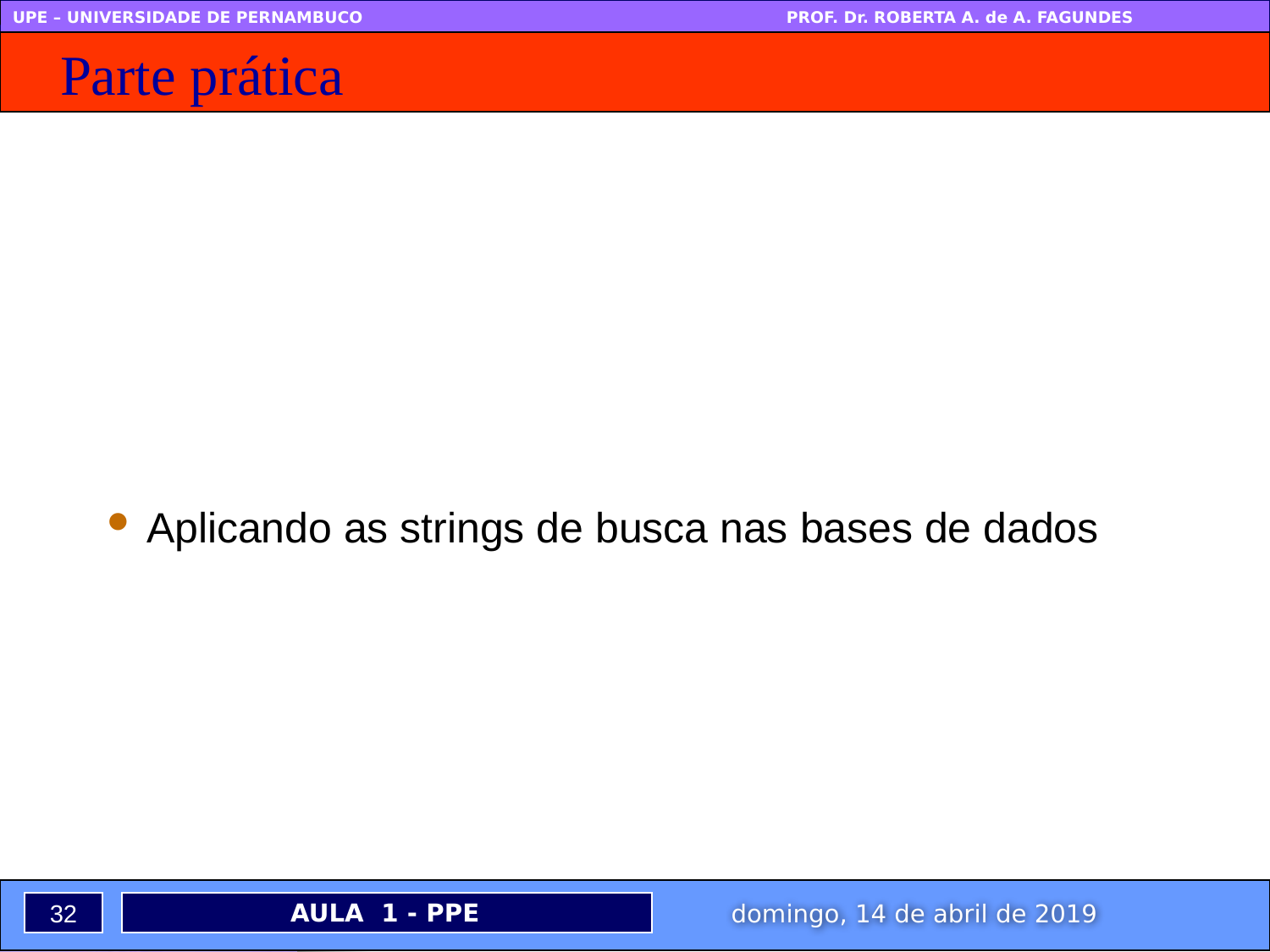

# Parte prática

Aplicando as strings de busca nas bases de dados